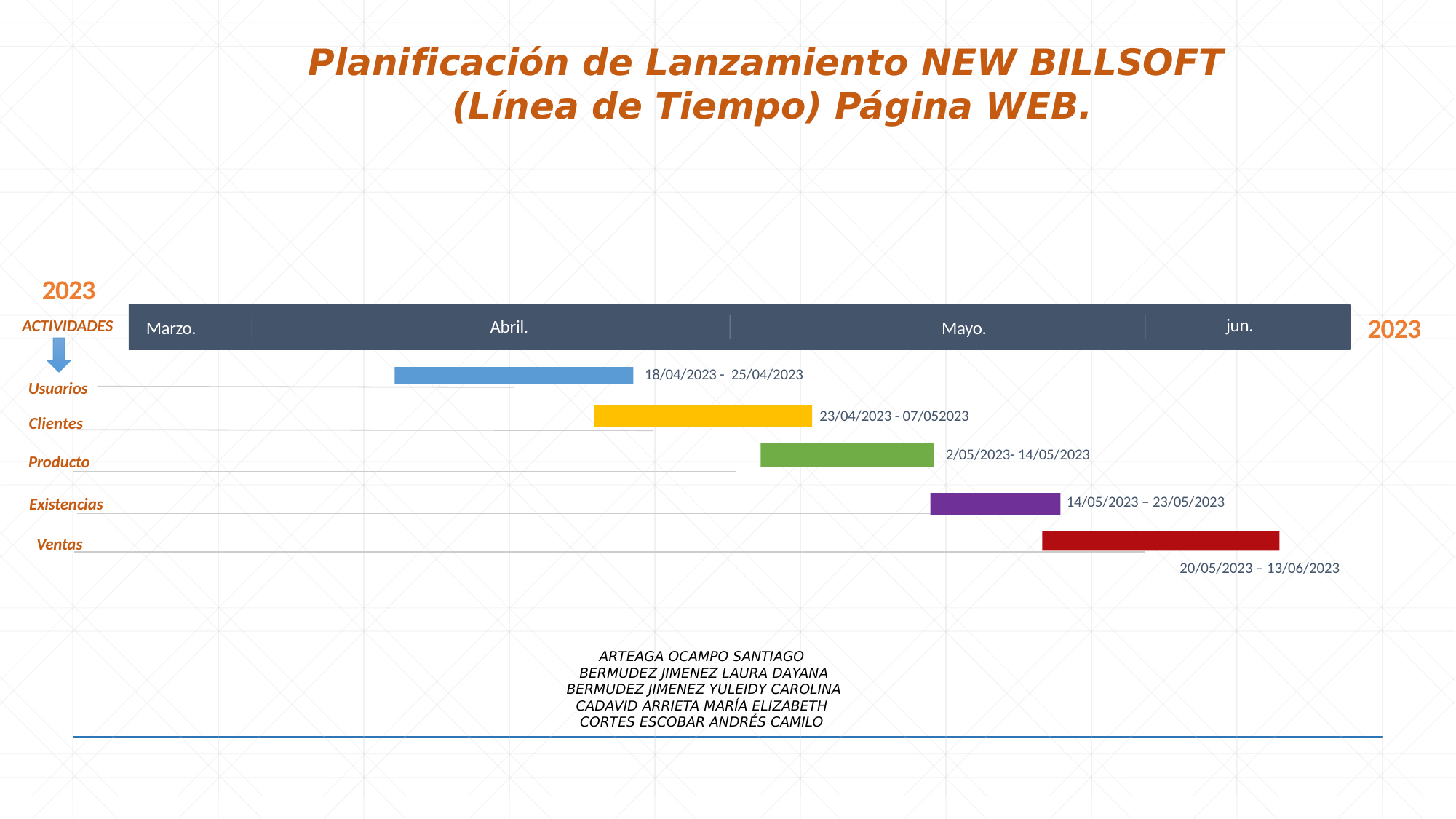

Planificación de Lanzamiento NEW BILLSOFT
 (Línea de Tiempo) Página WEB.
2023

2023
jun.
ACTIVIDADES
Marzo.
Mayo.
Abril.

18/04/2023 -  25/04/2023

Usuarios

23/04/2023 - 07/052023

Clientes
Hoy
31 días

2/05/2023- 14/05/2023
Producto

28 días

14/05/2023 – 23/05/2023

Existencias
30 días

29 días

Ventas

20/05/2023 – 13/06/2023
31 días

29 días

ARTEAGA OCAMPO SANTIAGO
BERMUDEZ JIMENEZ LAURA DAYANA
BERMUDEZ JIMENEZ YULEIDY CAROLINA
CADAVID ARRIETA MARÍA ELIZABETH
CORTES ESCOBAR ANDRÉS CAMILO